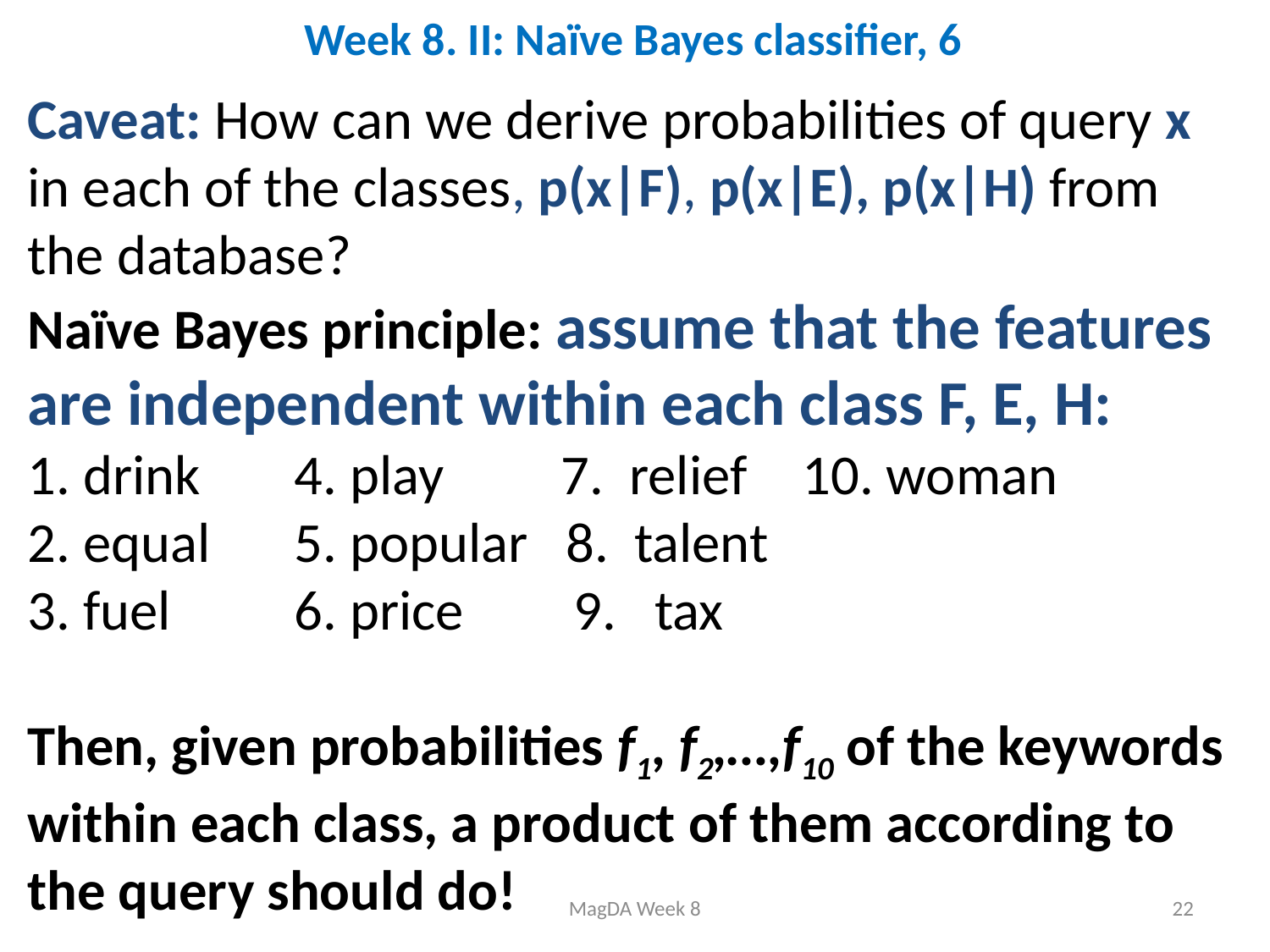

# Week 8. II: Naïve Bayes classifier, 6
Caveat: How can we derive probabilities of query x in each of the classes, p(x|F), p(x|E), p(x|H) from the database?
Naïve Bayes principle: assume that the features are independent within each class F, E, H:
1. drink  	 4. play	  7.  relief	 10. woman
2. equal   	 5. popular   8.  talent
3. fuel     	 6. price 	   9.   tax

Then, given probabilities f1, f2,…,f10 of the keywords within each class, a product of them according to the query should do!

MagDA Week 8
22